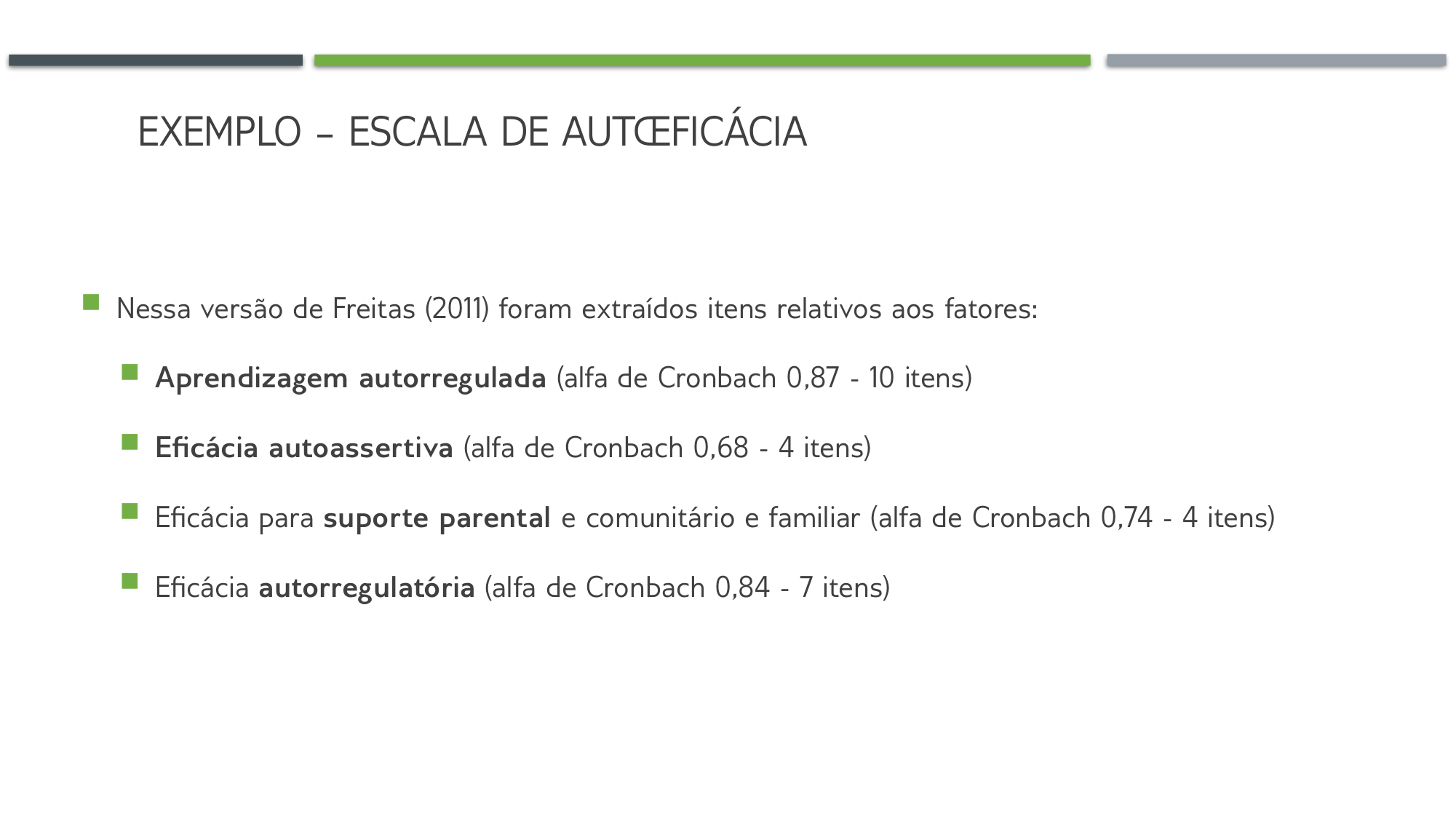

# Exemplo – Escala de autoeficácia
Nessa versão de Freitas (2011) foram extraídos itens relativos aos fatores:
Aprendizagem autorregulada (alfa de Cronbach 0,87 - 10 itens)
Eficácia autoassertiva (alfa de Cronbach 0,68 - 4 itens)
Eficácia para suporte parental e comunitário e familiar (alfa de Cronbach 0,74 - 4 itens)
Eficácia autorregulatória (alfa de Cronbach 0,84 - 7 itens)